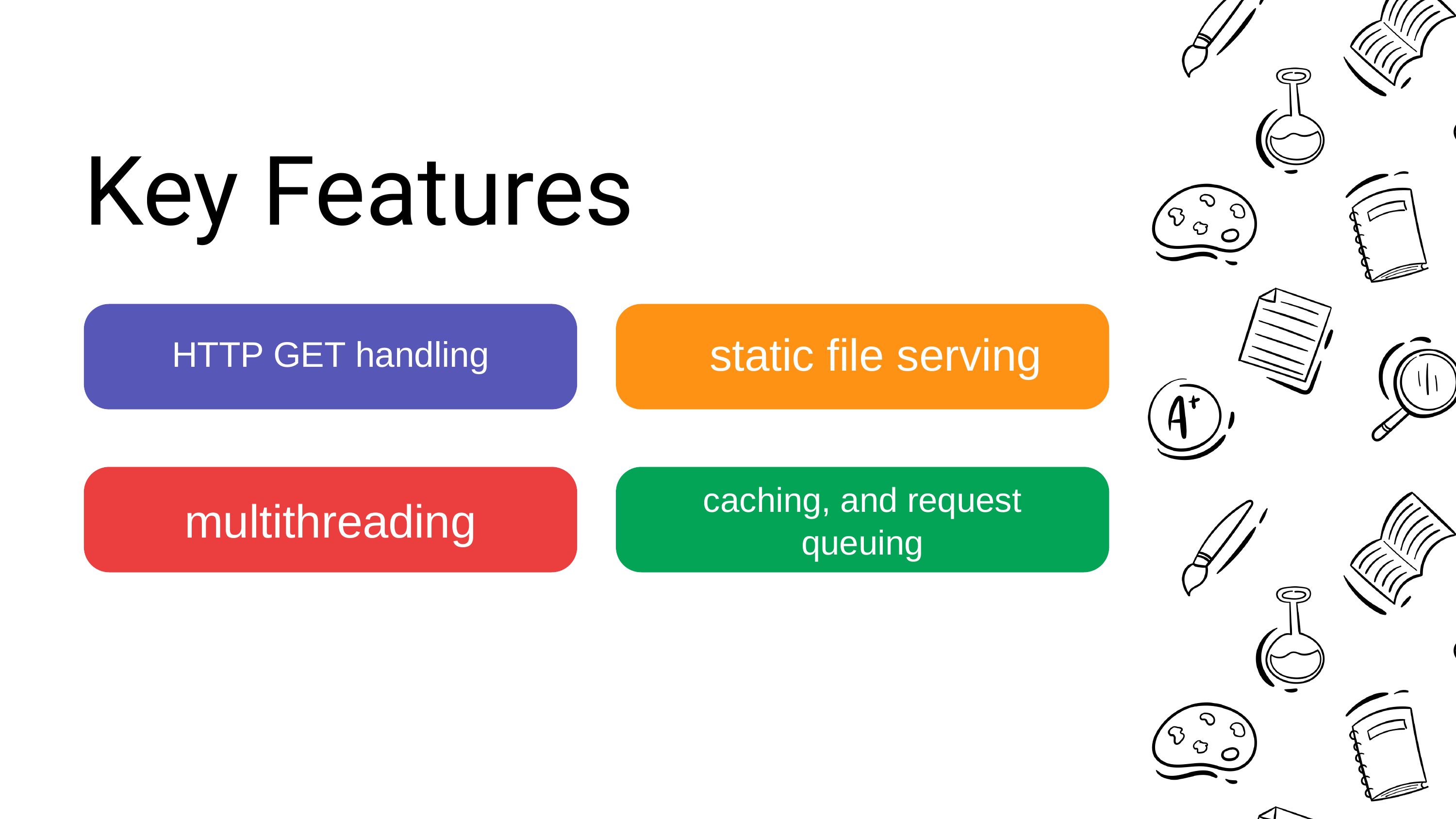

Key Features

static file serving
HTTP GET handling

caching, and request queuing
multithreading